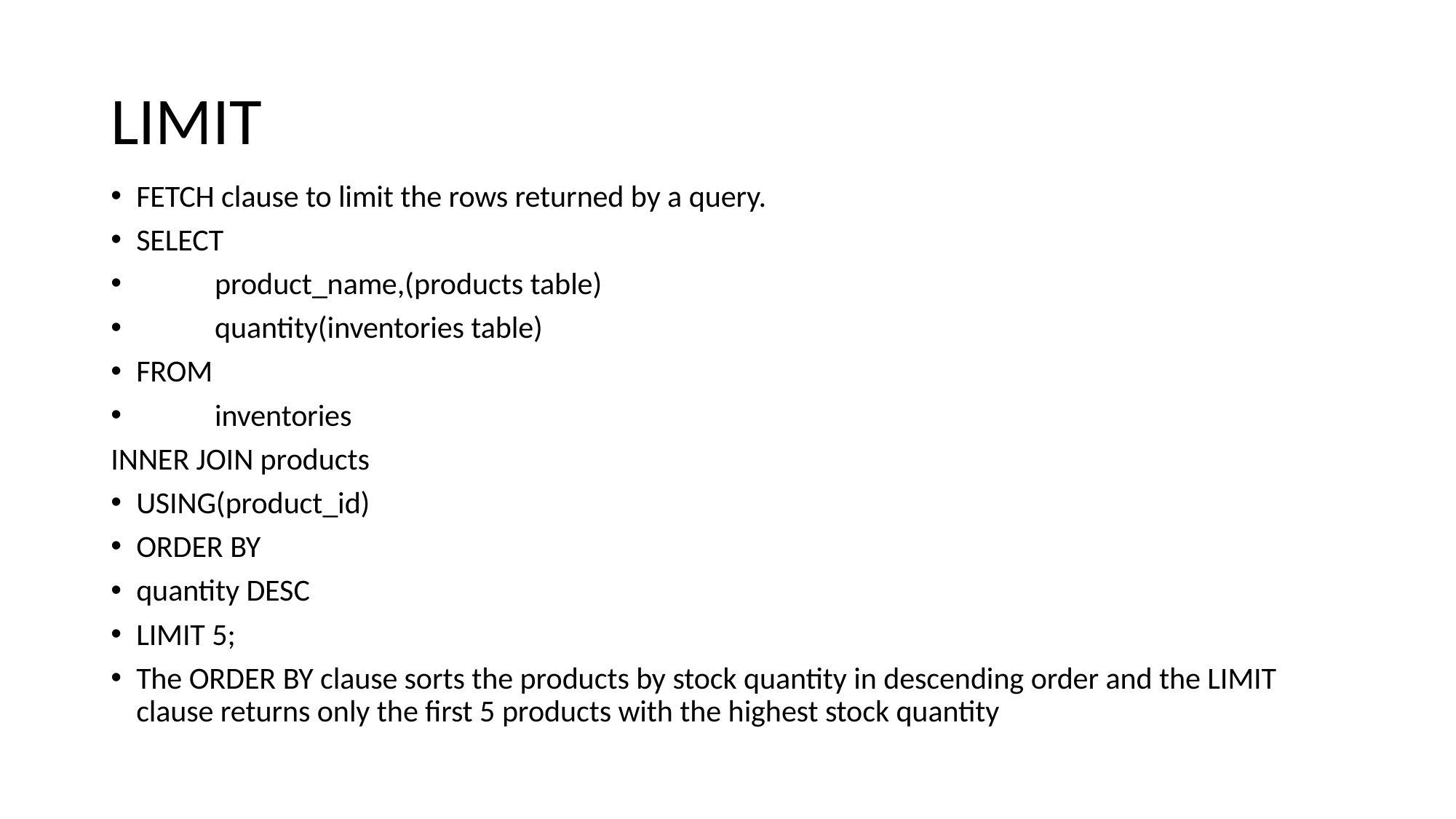

# LIMIT
FETCH clause to limit the rows returned by a query.
SELECT
	product_name,(products table)
	quantity(inventories table)
FROM
	inventories
INNER JOIN products
		USING(product_id)
ORDER BY
	quantity DESC
LIMIT 5;
The ORDER BY clause sorts the products by stock quantity in descending order and the LIMIT clause returns only the first 5 products with the highest stock quantity